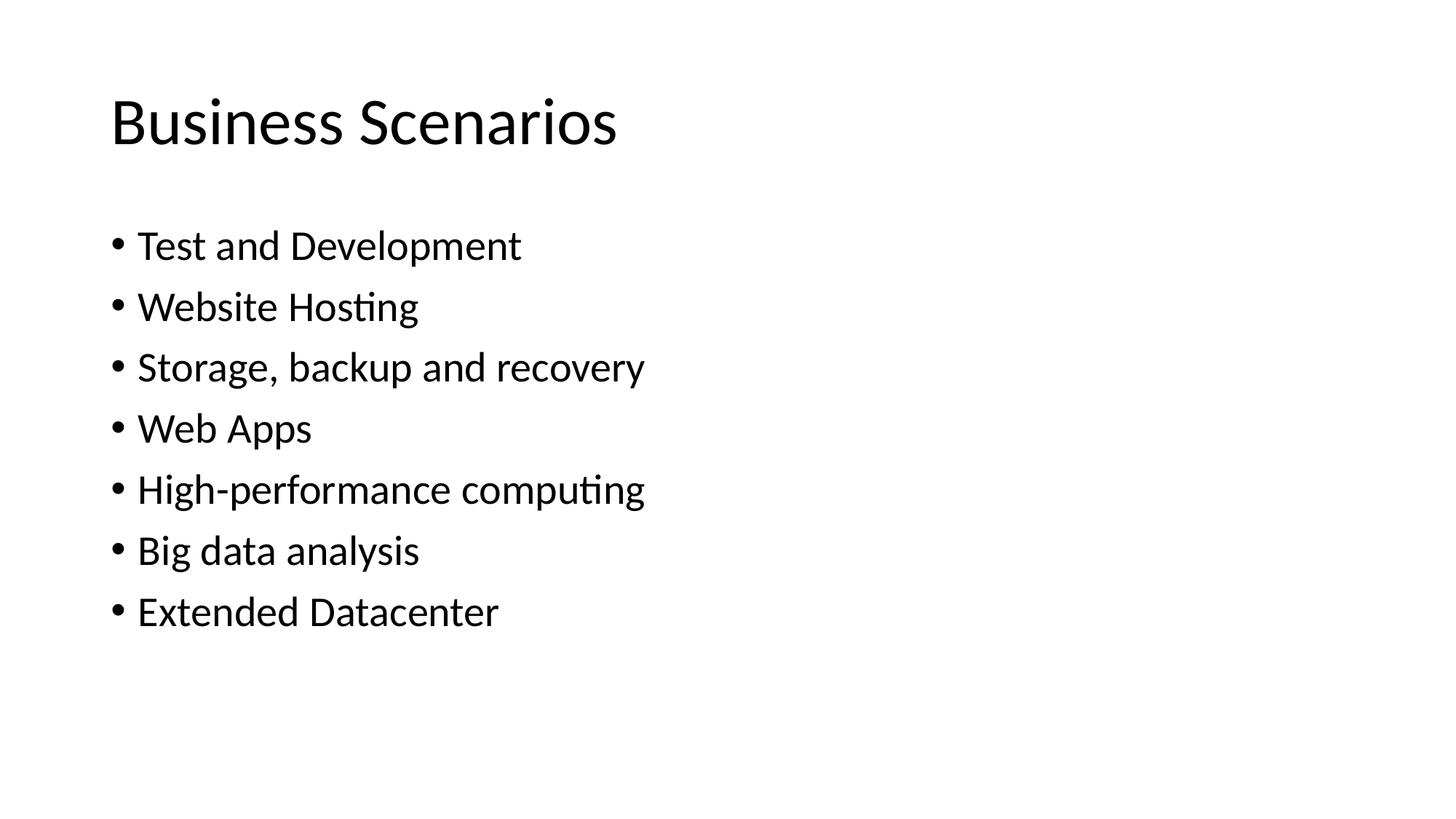

# Business Scenarios
Test and Development
Website Hosting
Storage, backup and recovery
Web Apps
High-performance computing
Big data analysis
Extended Datacenter